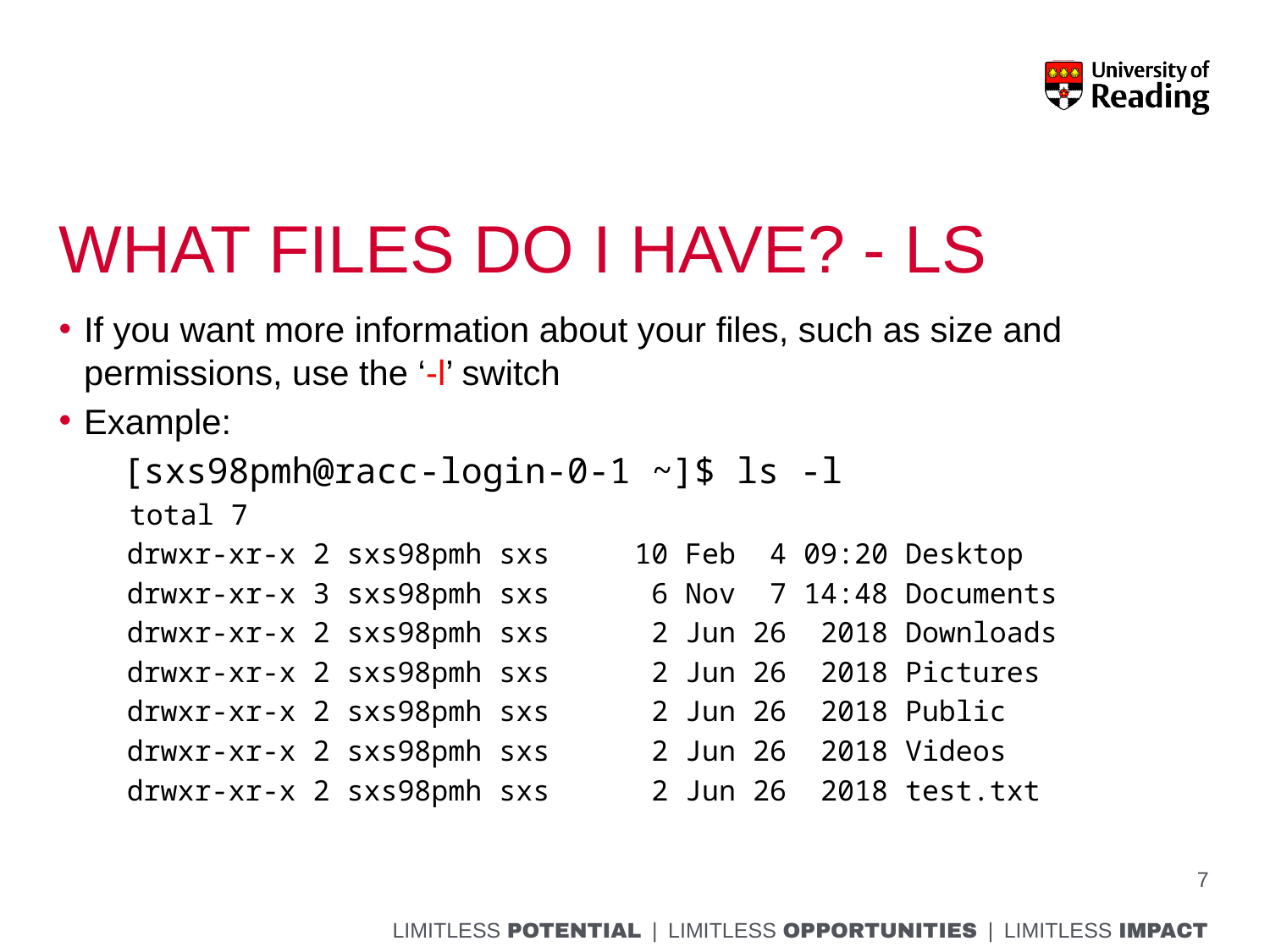

# WhAT files do I have? - ls
If you want more information about your files, such as size and permissions, use the ‘-l’ switch
Example:
   [sxs98pmh@racc-login-0-1 ~]$ ls -l
         total 7
    drwxr-xr-x 2 sxs98pmh sxs     10 Feb  4 09:20 Desktop
    drwxr-xr-x 3 sxs98pmh sxs      6 Nov  7 14:48 Documents
    drwxr-xr-x 2 sxs98pmh sxs      2 Jun 26  2018 Downloads
    drwxr-xr-x 2 sxs98pmh sxs      2 Jun 26  2018 Pictures
    drwxr-xr-x 2 sxs98pmh sxs      2 Jun 26  2018 Public
    drwxr-xr-x 2 sxs98pmh sxs      2 Jun 26  2018 Videos
    drwxr-xr-x 2 sxs98pmh sxs      2 Jun 26  2018 test.txt

7